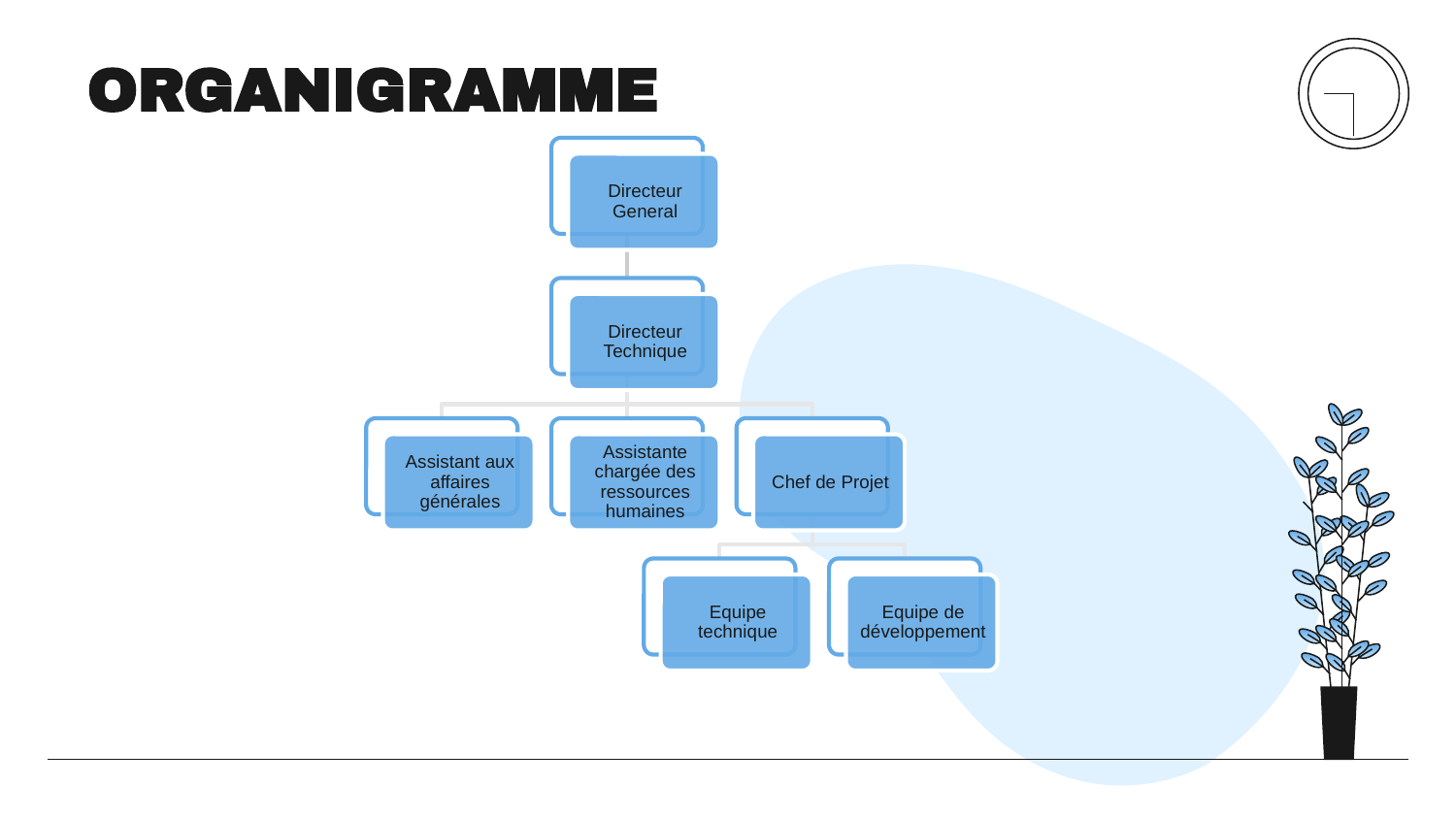

# ORGANIGRAMME

Directeur General
Directeur Technique
Chef de Projet
Equipe de développement
Equipe technique
Assistante chargée des ressources humaines
Assistant aux affaires générales